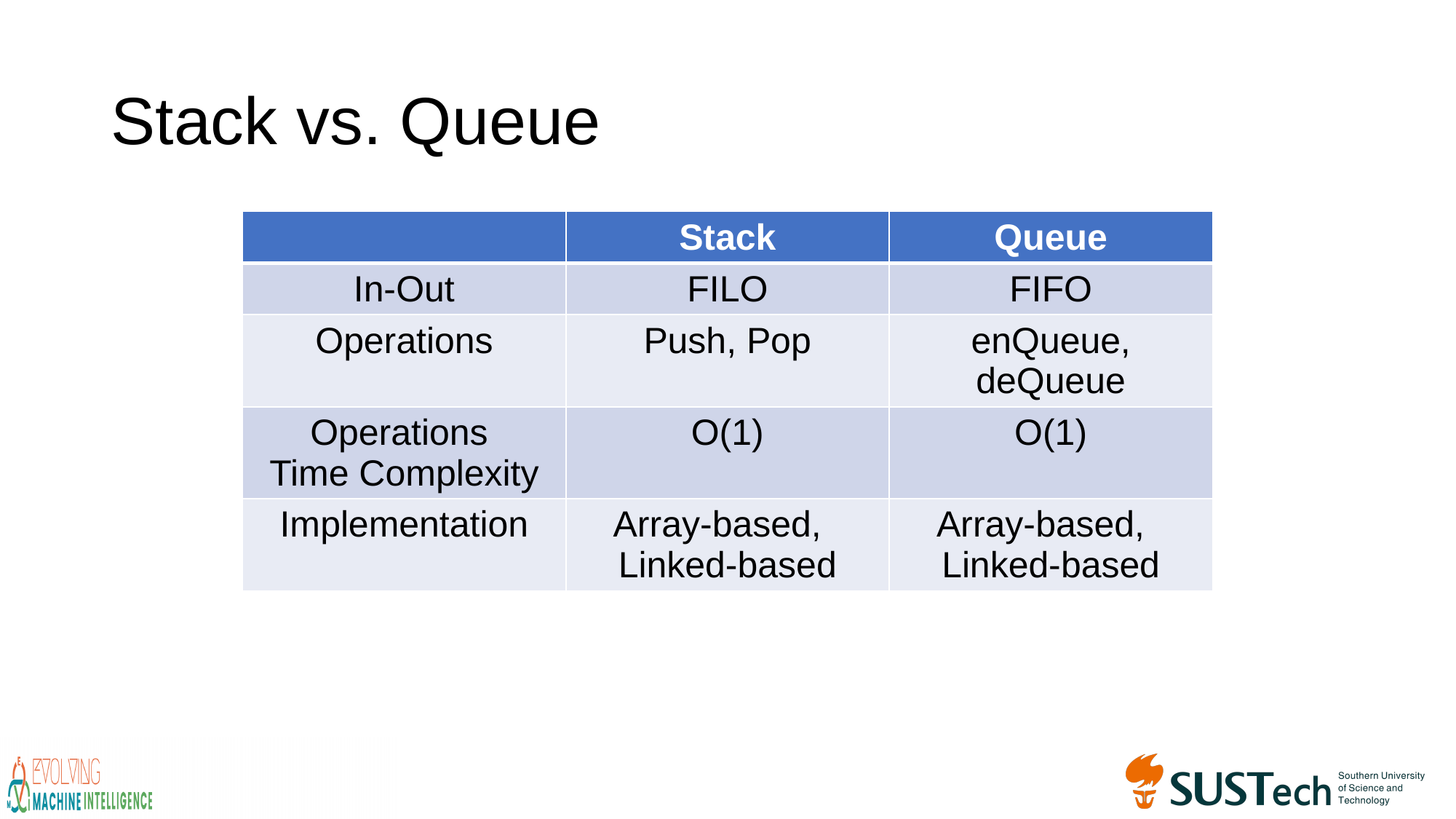

# Stack vs. Queue
|  | Stack | Queue |
| --- | --- | --- |
| In-Out | FILO | FIFO |
| Operations | Push, Pop | enQueue, deQueue |
| Operations Time Complexity | O(1) | O(1) |
| Implementation | Array-based, Linked-based | Array-based, Linked-based |